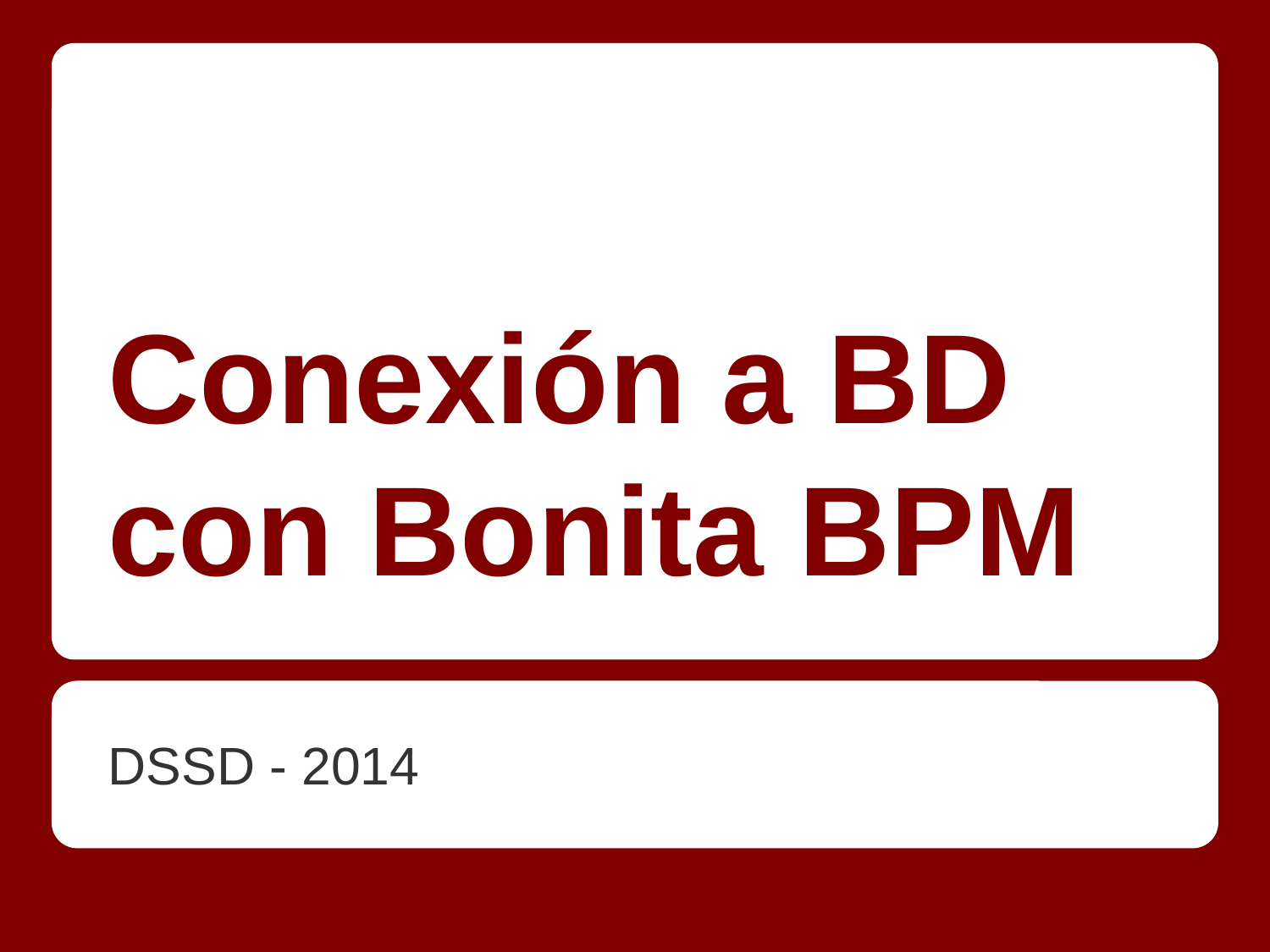

# Conexión a BD con Bonita BPM
DSSD - 2014